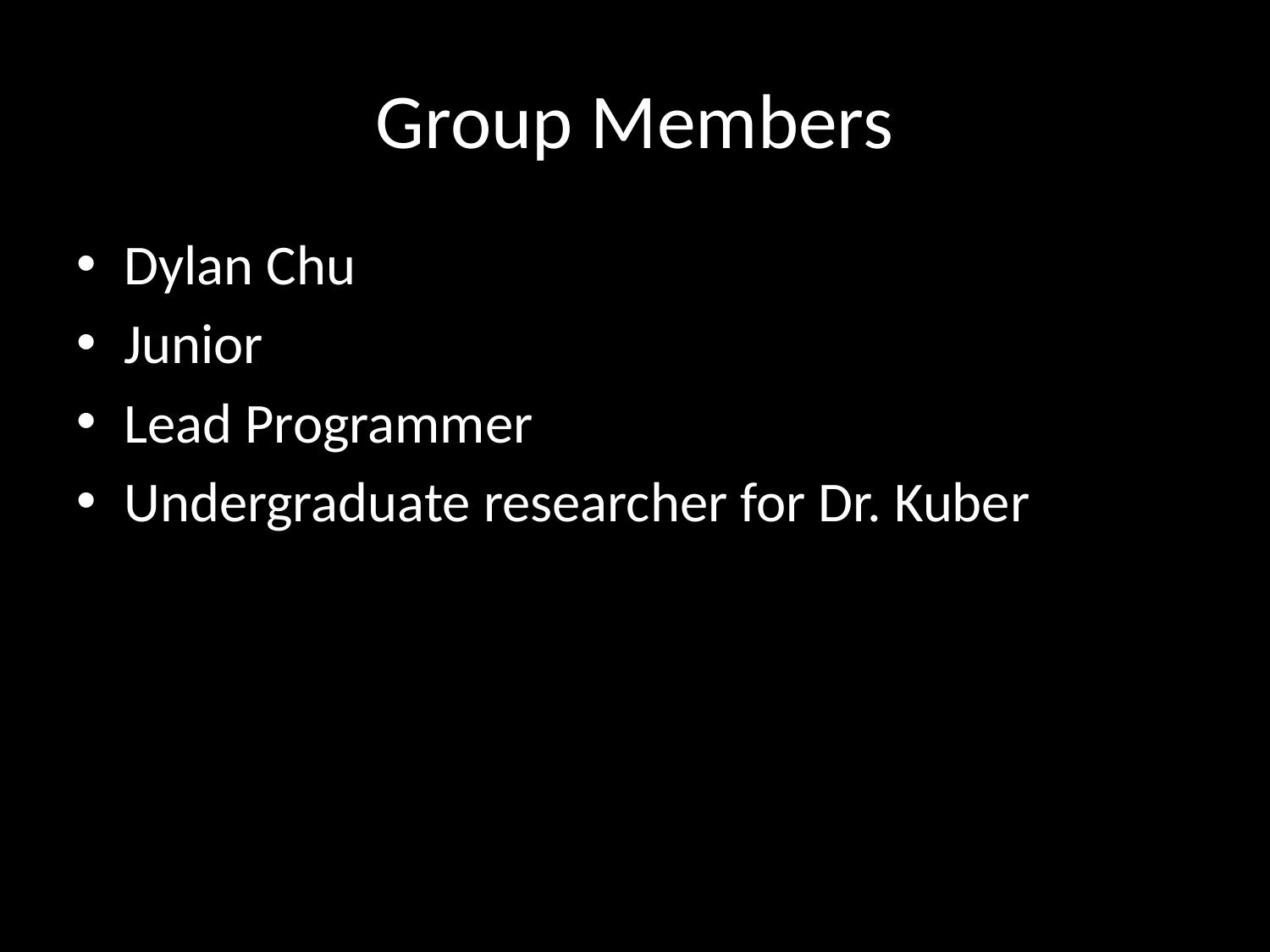

# Group Members
Dylan Chu
Junior
Lead Programmer
Undergraduate researcher for Dr. Kuber